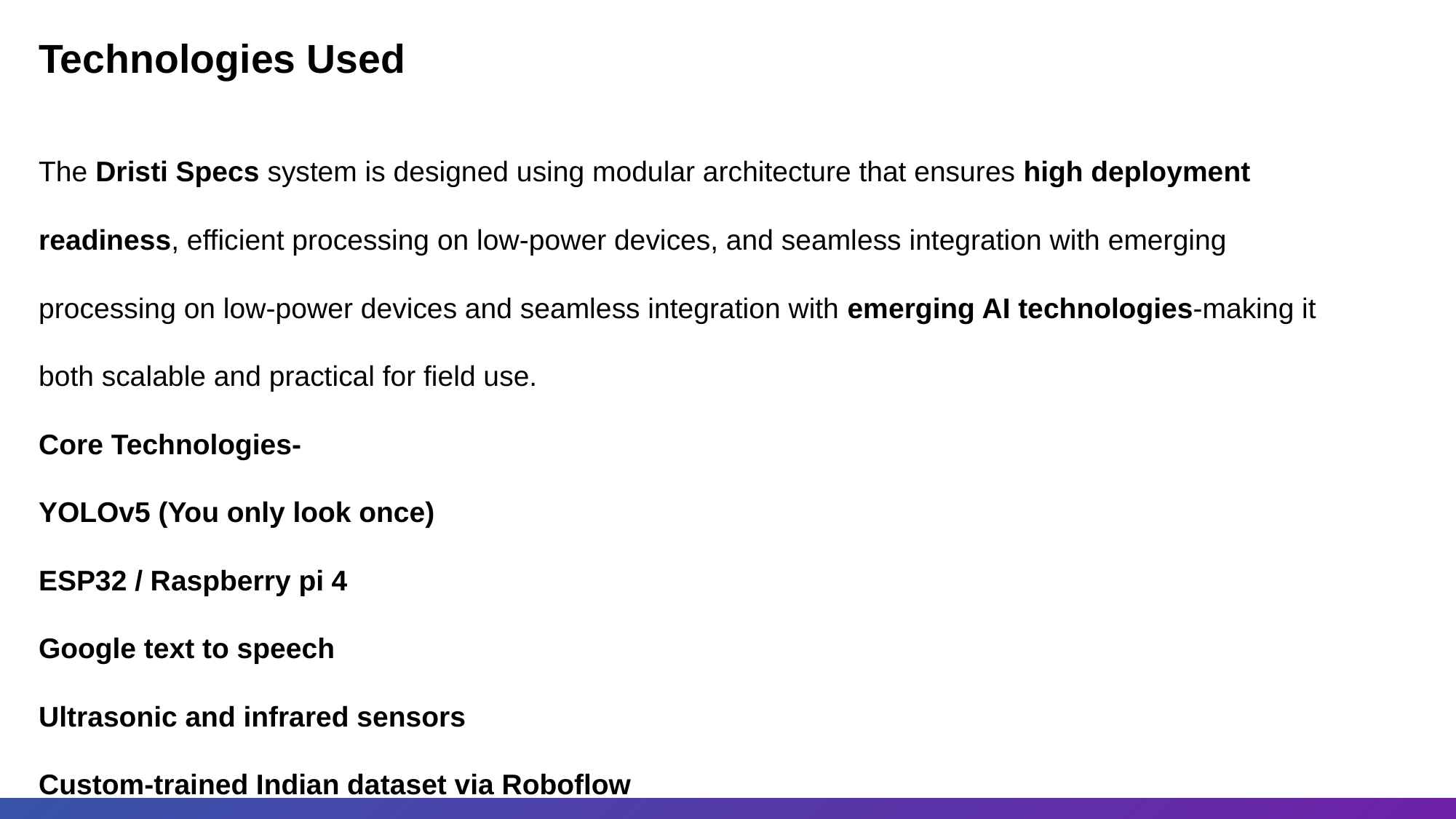

Technologies Used

The Dristi Specs system is designed using modular architecture that ensures high deployment readiness, efficient processing on low-power devices, and seamless integration with emerging  processing on low-power devices and seamless integration with emerging AI technologies-making it both scalable and practical for field use.
Core Technologies-
YOLOv5 (You only look once)
ESP32 / Raspberry pi 4
Google text to speech
Ultrasonic and infrared sensors
Custom-trained Indian dataset via Roboflow